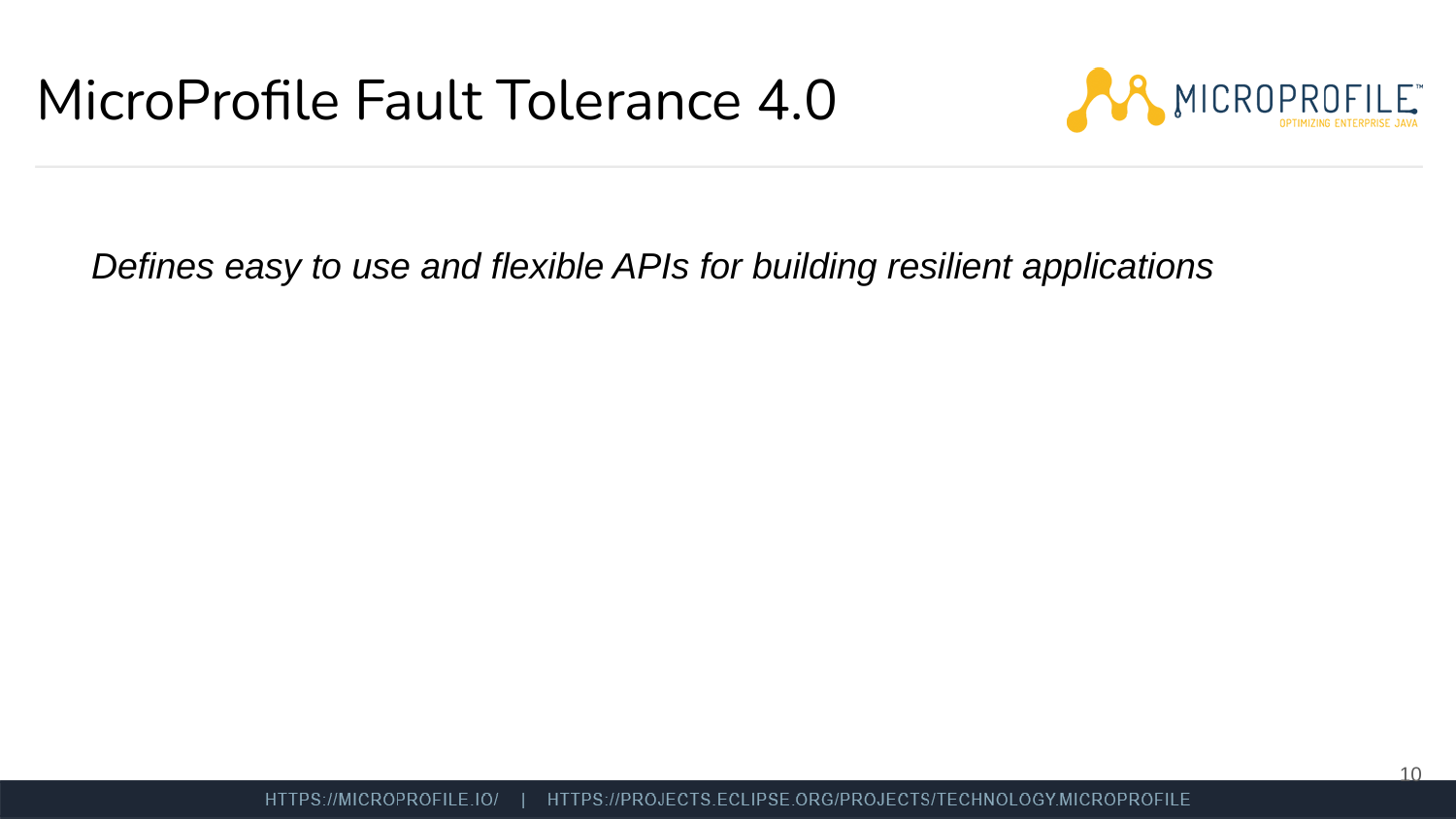

# MicroProfile Fault Tolerance 4.0
Defines easy to use and flexible APIs for building resilient applications

10